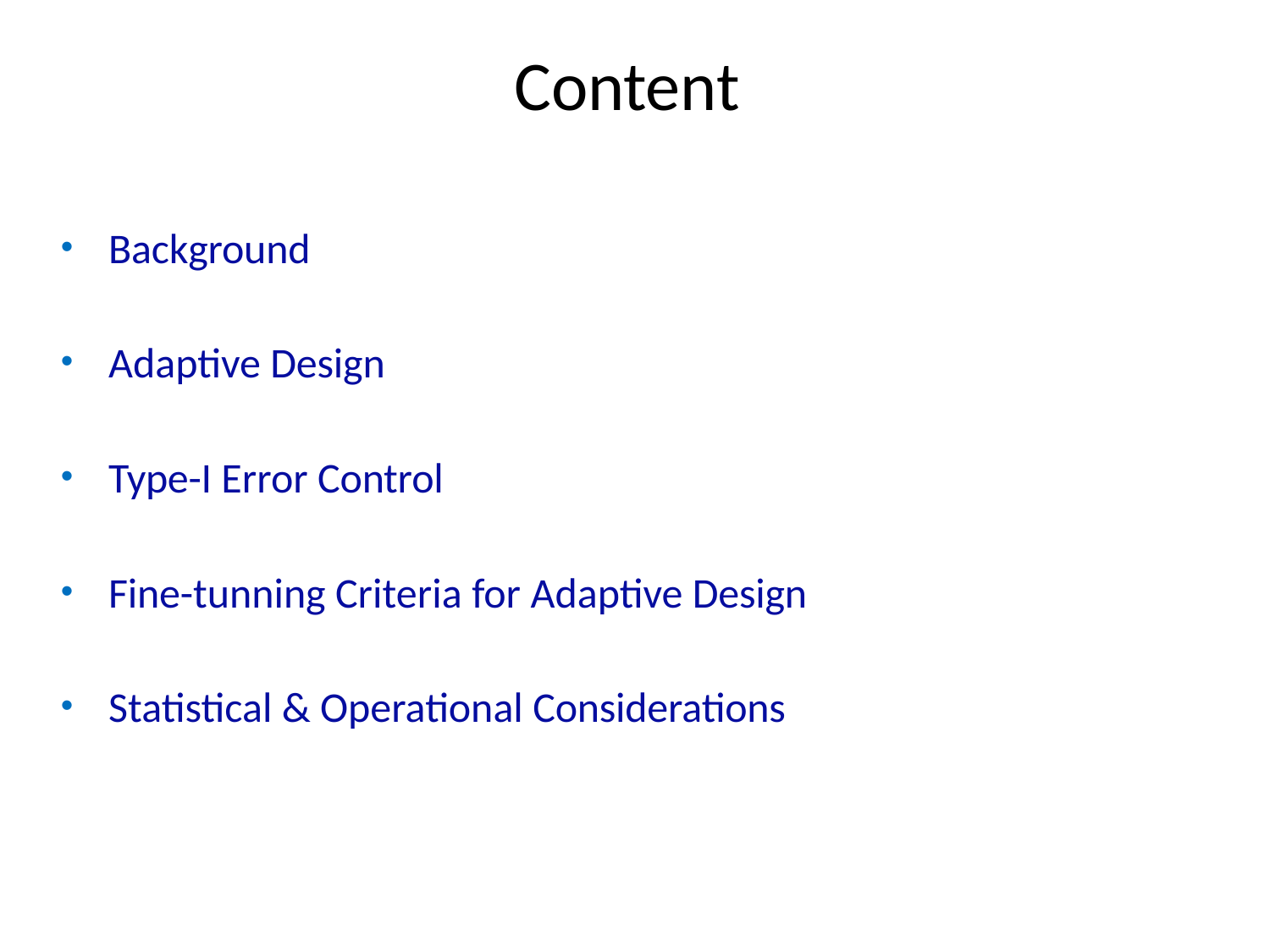

# Content
Background

Adaptive Design

Type-I Error Control

Fine-tunning Criteria for Adaptive Design

Statistical & Operational Considerations